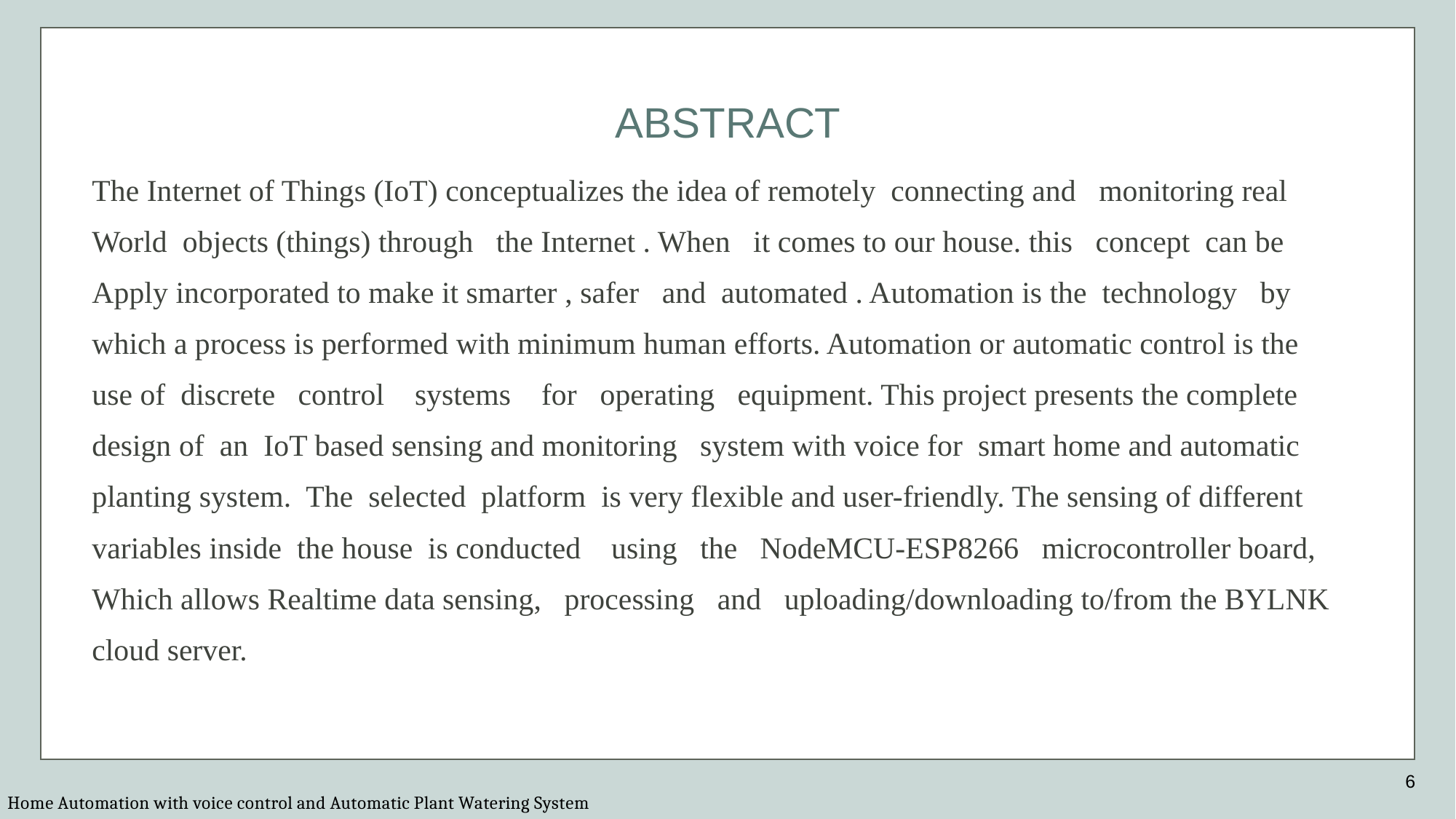

ABSTRACT
The Internet of Things (IoT) conceptualizes the idea of remotely  connecting and   monitoring real
World  objects (things) through   the Internet . When   it comes to our house. this   concept  can be
Apply incorporated to make it smarter , safer   and  automated . Automation is the  technology   by
which a process is performed with minimum human efforts. Automation or automatic control is the
use of  discrete   control    systems    for   operating   equipment. This project presents the complete
design of  an  IoT based sensing and monitoring   system with voice for  smart home and automatic
planting system.  The  selected  platform  is very flexible and user-friendly. The sensing of different
variables inside  the house  is conducted    using   the   NodeMCU-ESP8266   microcontroller board,
Which allows Realtime data sensing,   processing   and   uploading/downloading to/from the BYLNK
cloud server.

6
Home Automation with voice control and Automatic Plant Watering System